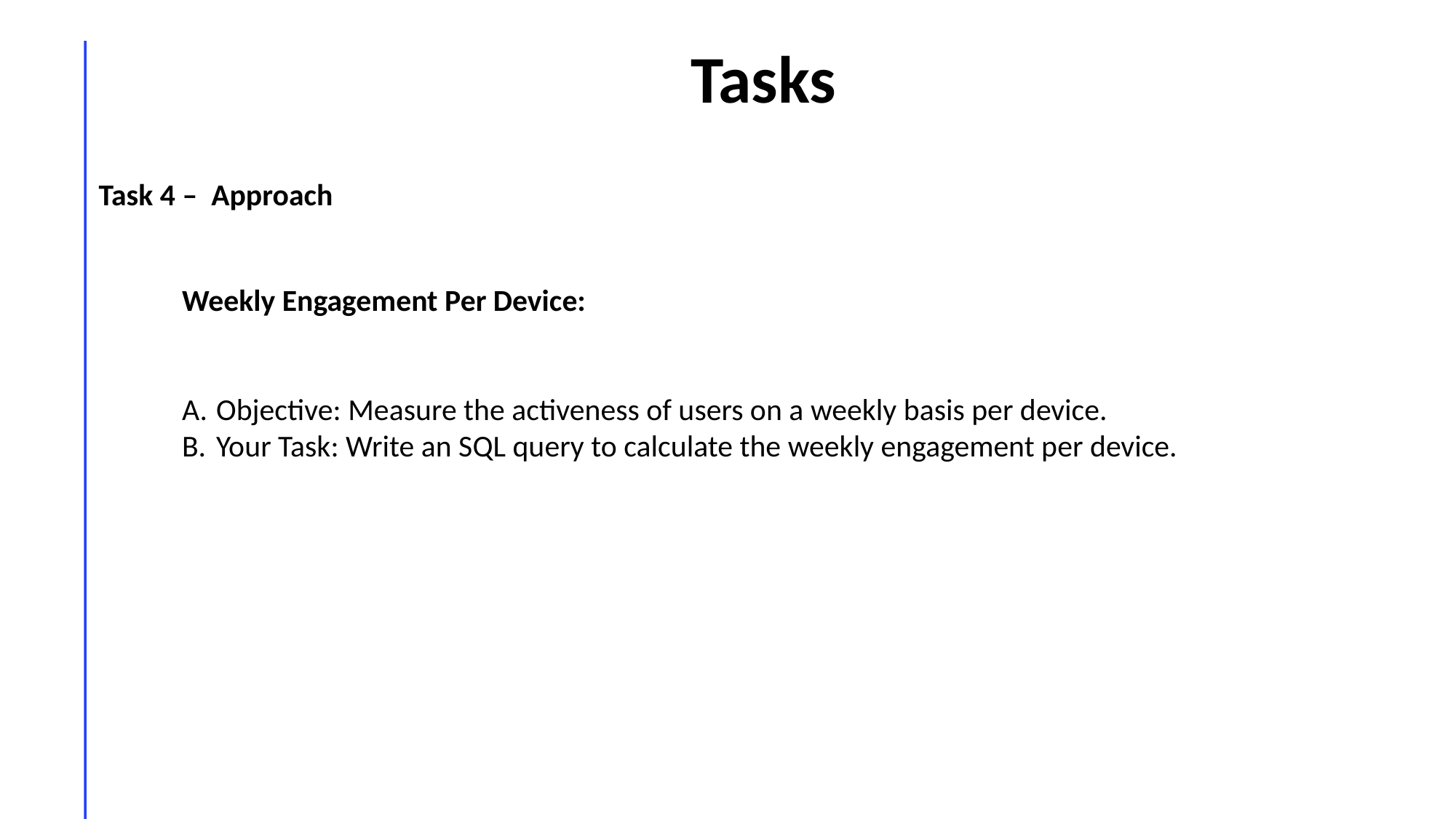

Tasks
Task 4 –  Approach
Weekly Engagement Per Device:

Objective: Measure the activeness of users on a weekly basis per device.
Your Task: Write an SQL query to calculate the weekly engagement per device.